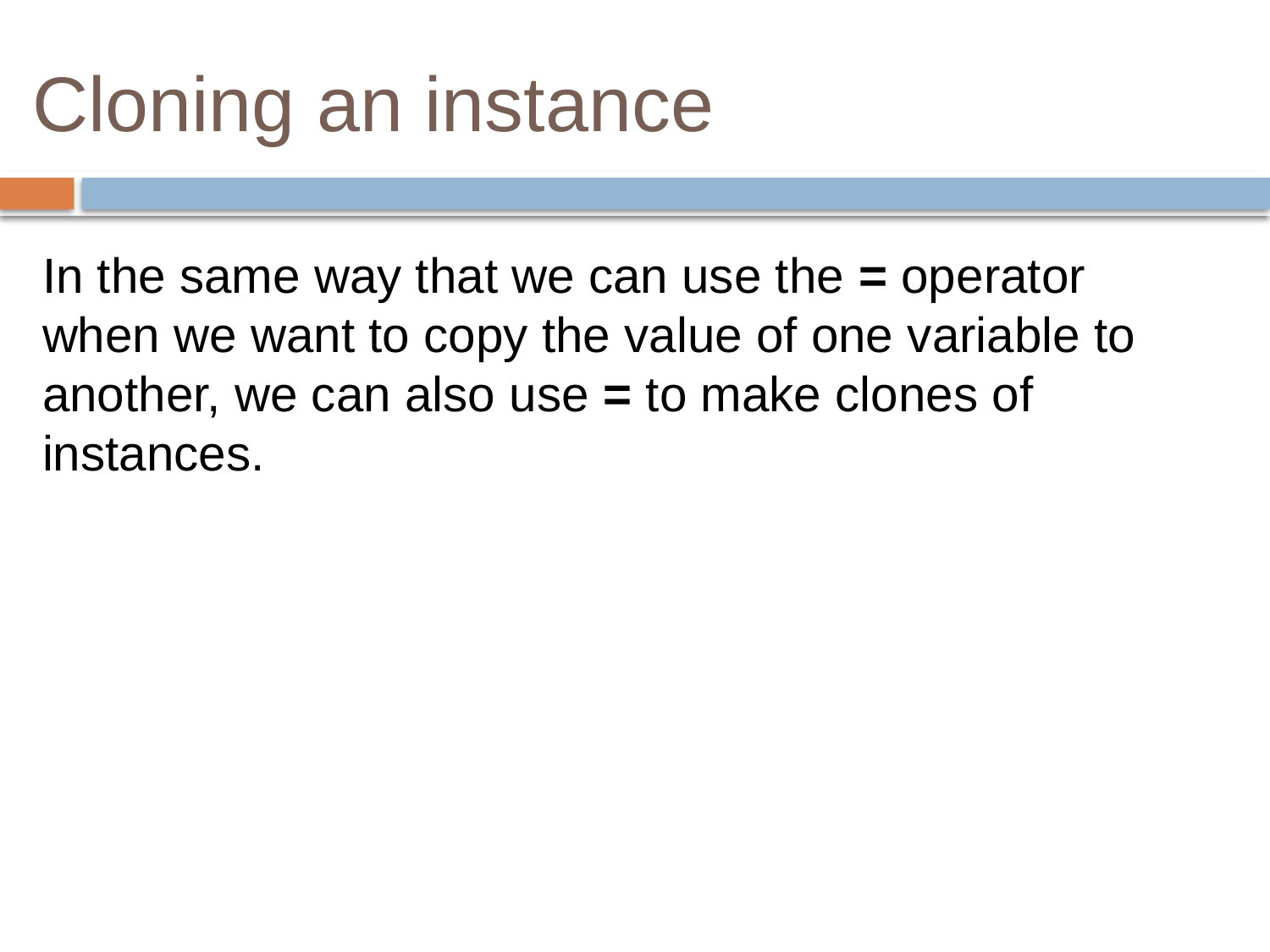

# Cloning an instance
In the same way that we can use the = operator when we want to copy the value of one variable to another, we can also use = to make clones of instances.